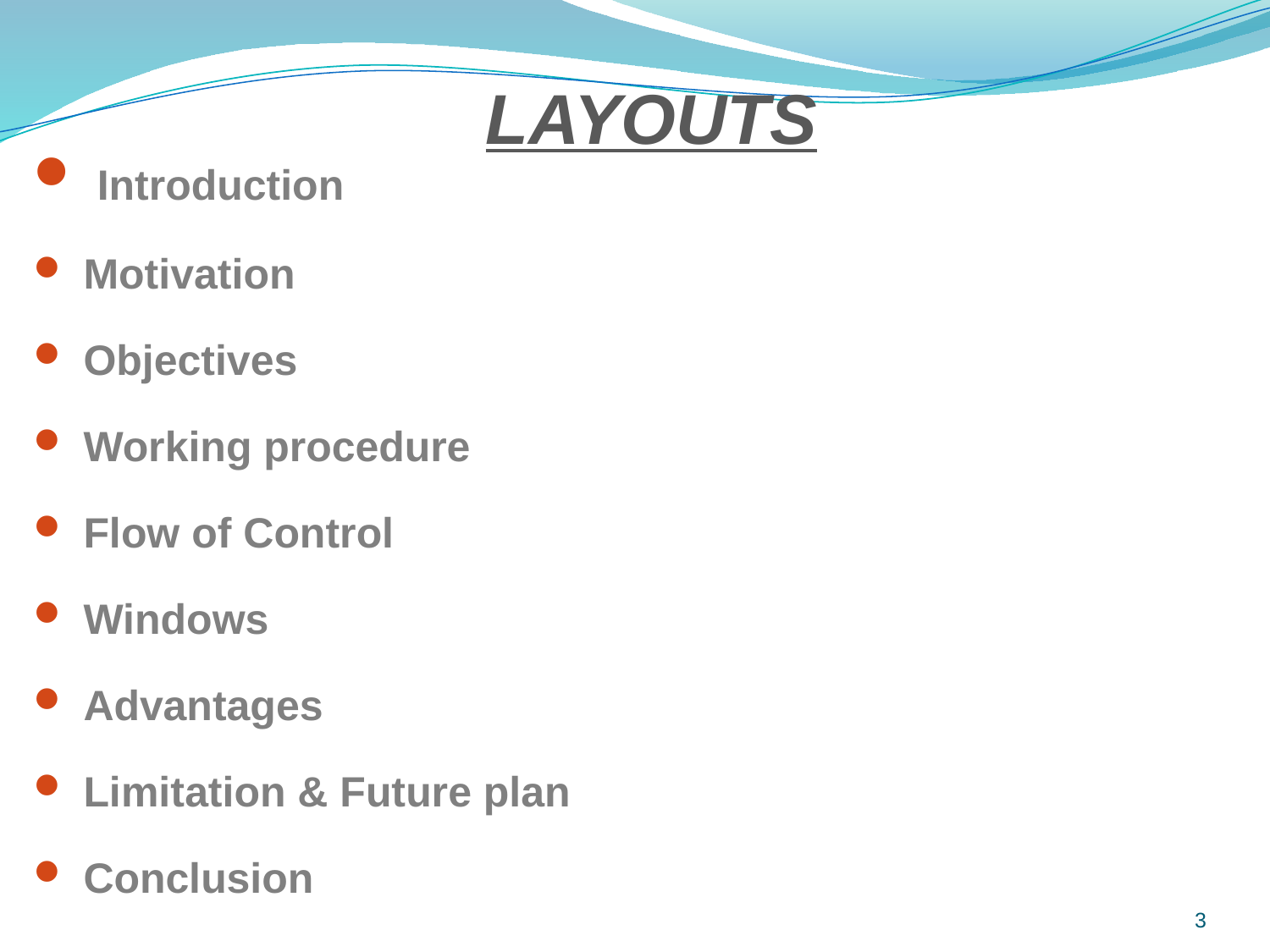

# LAYOUTS
 Introduction
 Motivation
 Objectives
 Working procedure
 Flow of Control
 Windows
 Advantages
 Limitation & Future plan
 Conclusion
3